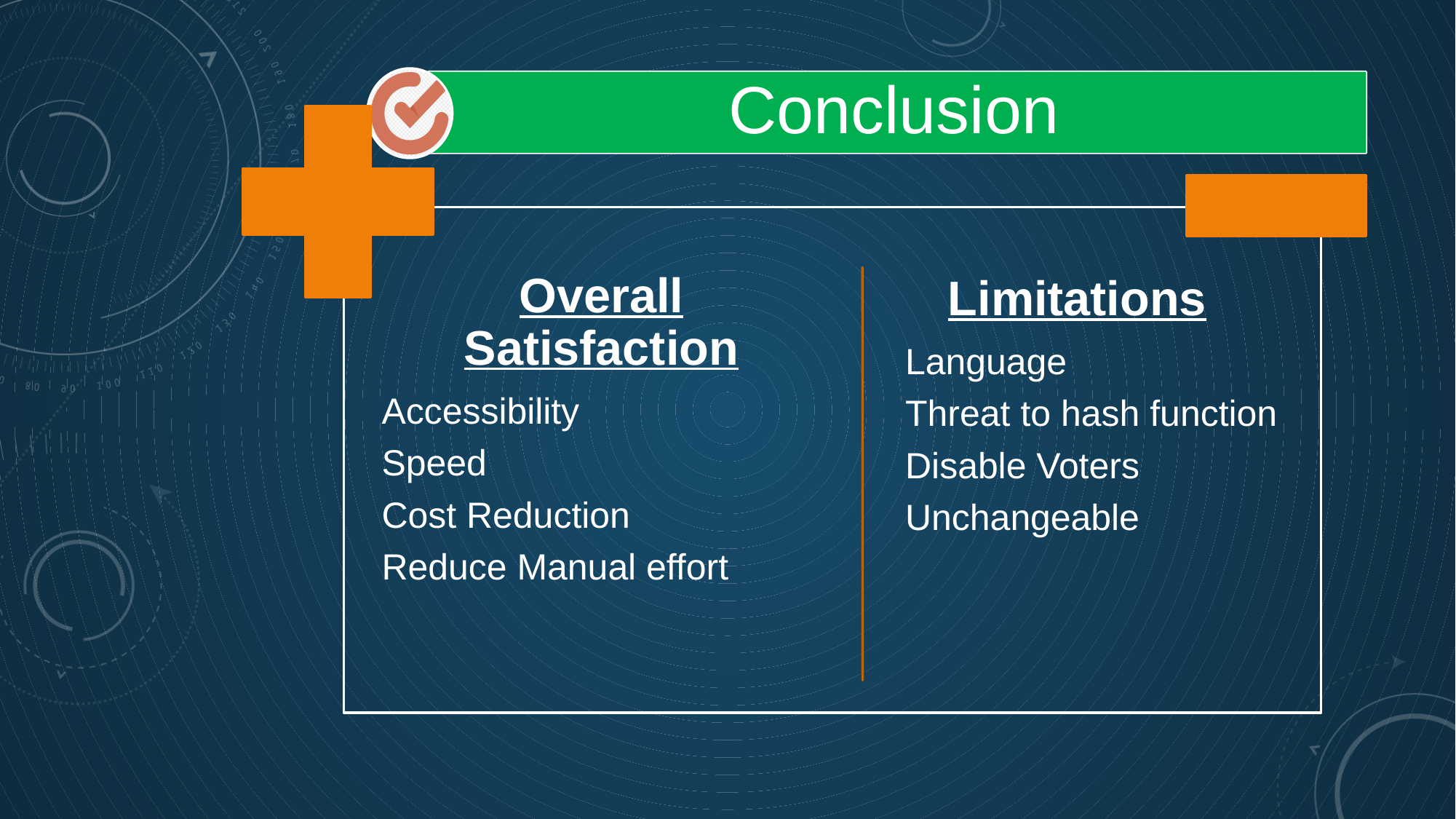

Conclusion
Overall Satisfaction
Accessibility
Speed
Cost Reduction
Reduce Manual effort

  Limitations
      Language
      Threat to hash function
      Disable Voters
      Unchangeable